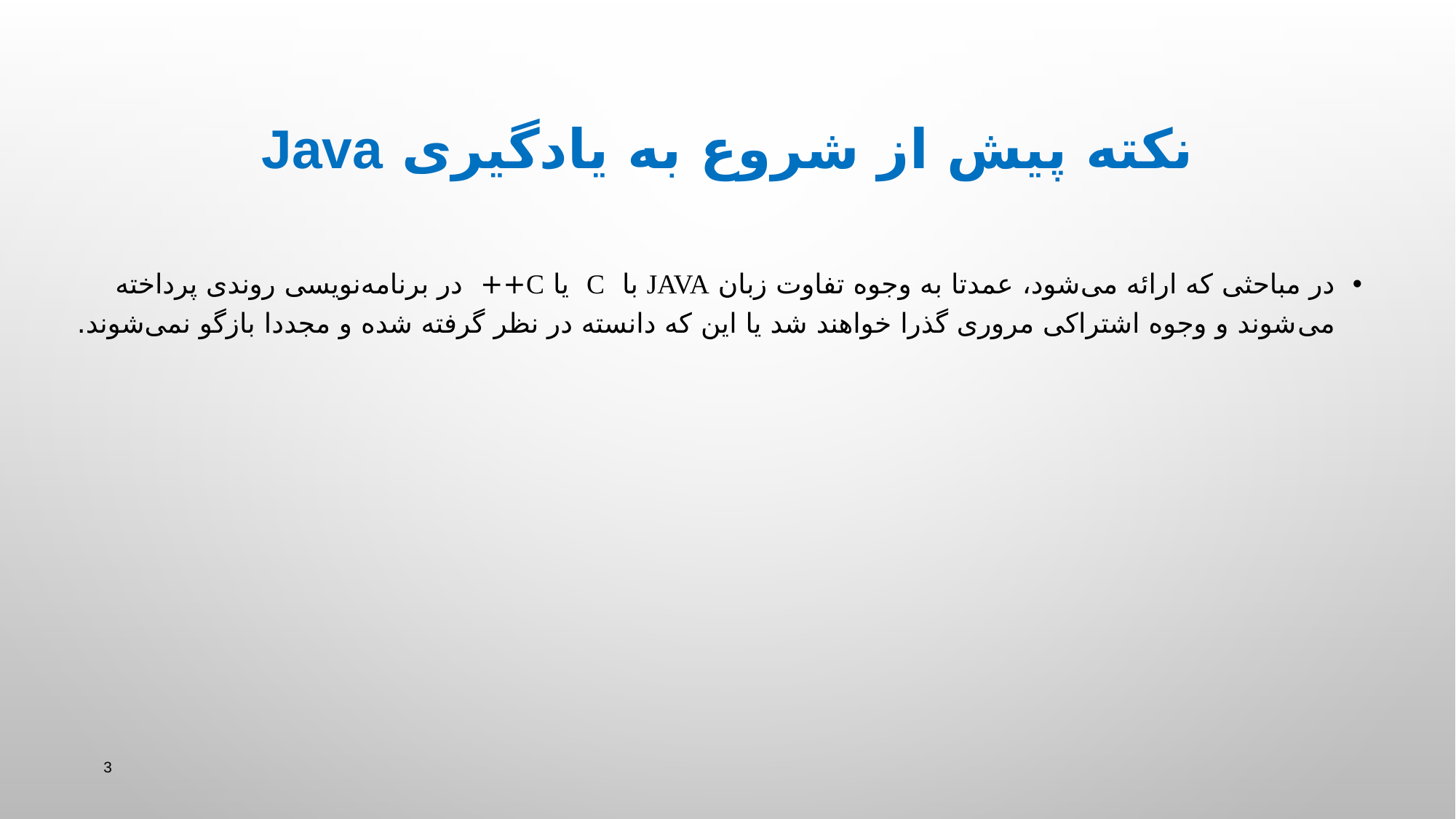

# نکته پیش از شروع به یادگیری Java
در مباحثی که ارائه می‌شود، عمدتا به وجوه تفاوت زبان Java با  C  یا C++  در برنامه‌نویسی روندی پرداخته می‌شوند و وجوه اشتراکی مروری گذرا خواهند شد یا این که دانسته در نظر گرفته شده و مجددا بازگو نمی‌شوند.

3